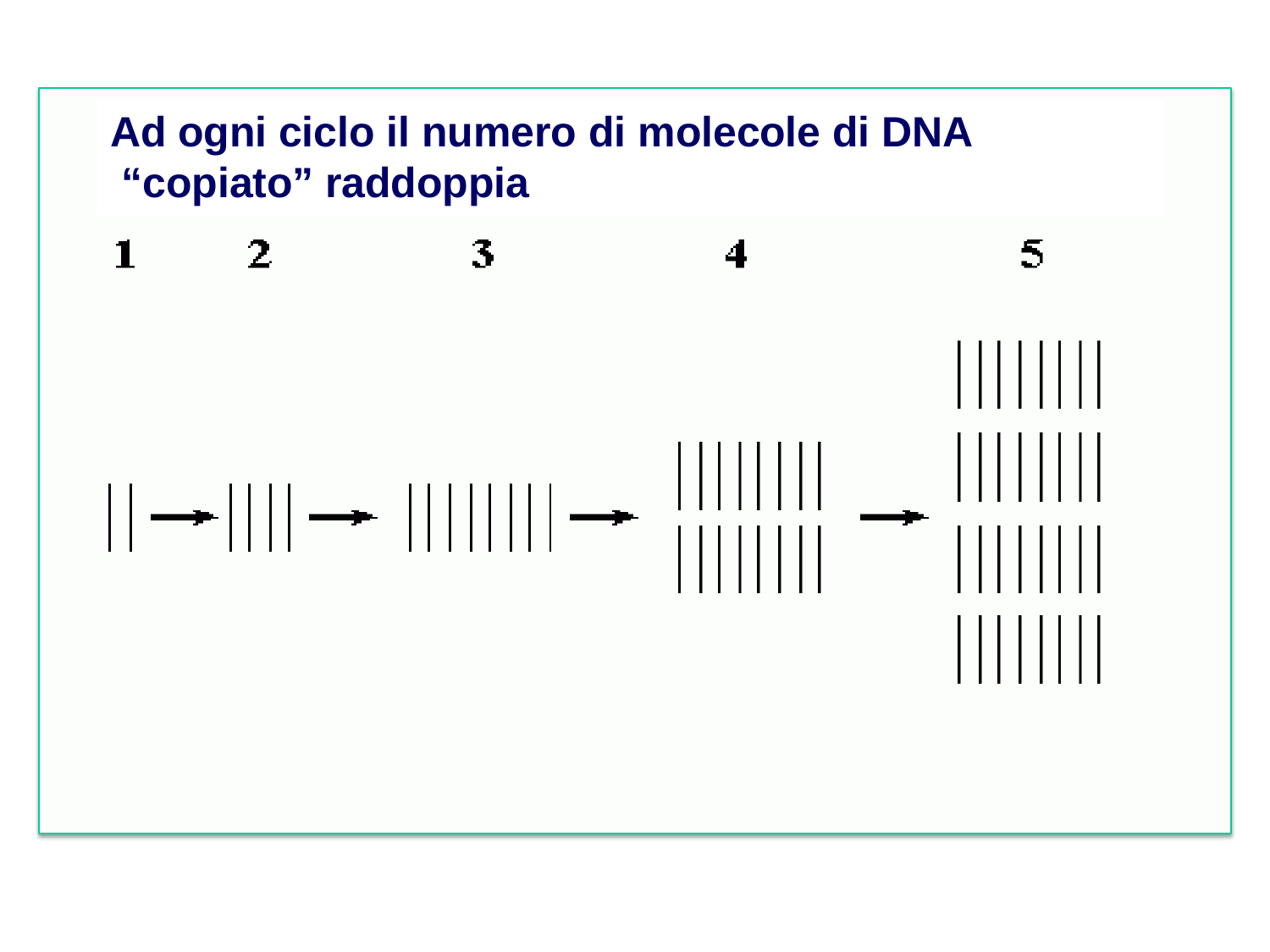

# Ad ogni ciclo il numero di molecole di DNA  “copiato” raddoppia